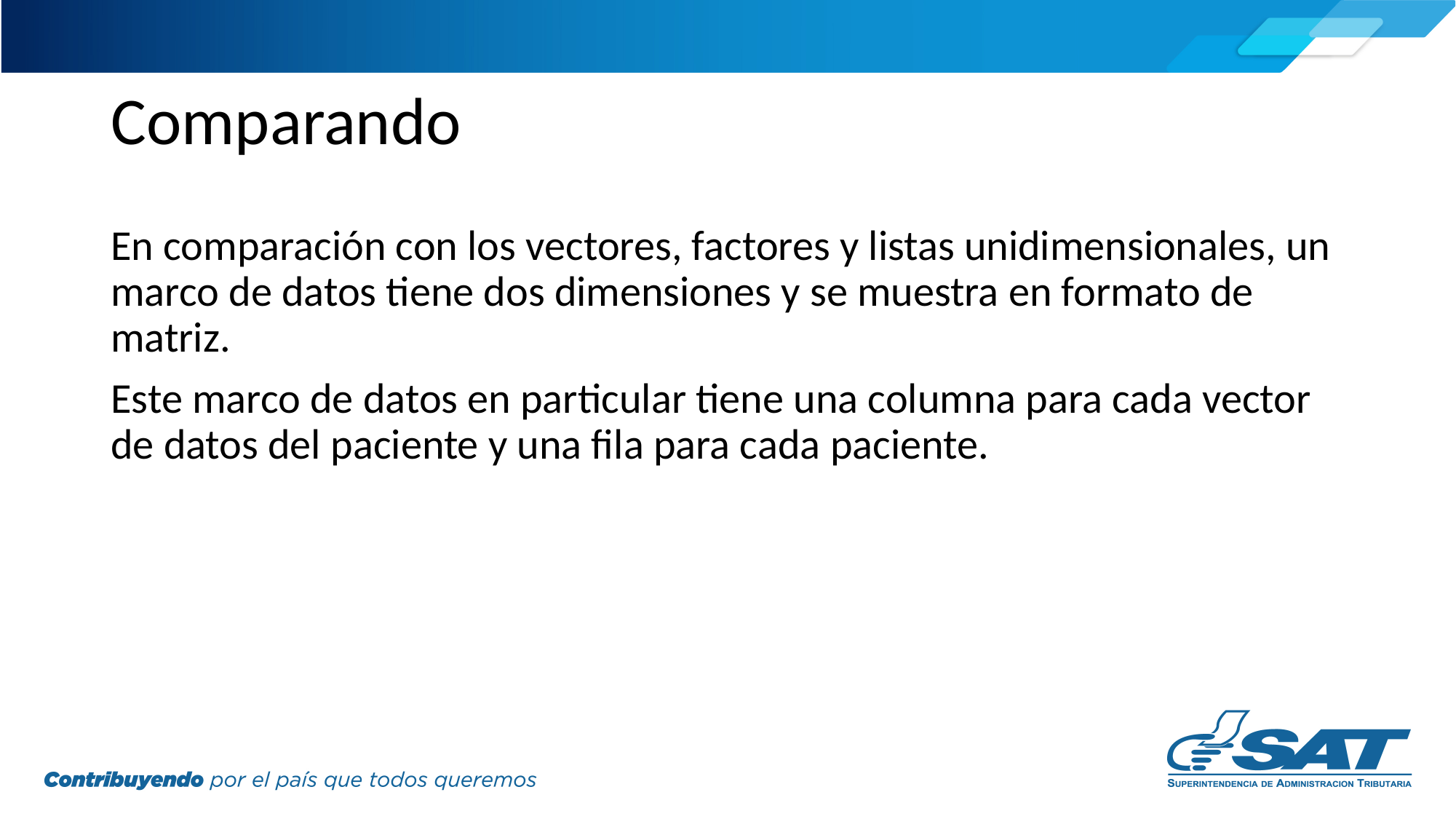

# Comparando
En comparación con los vectores, factores y listas unidimensionales, un marco de datos tiene dos dimensiones y se muestra en formato de matriz.
Este marco de datos en particular tiene una columna para cada vector de datos del paciente y una fila para cada paciente.